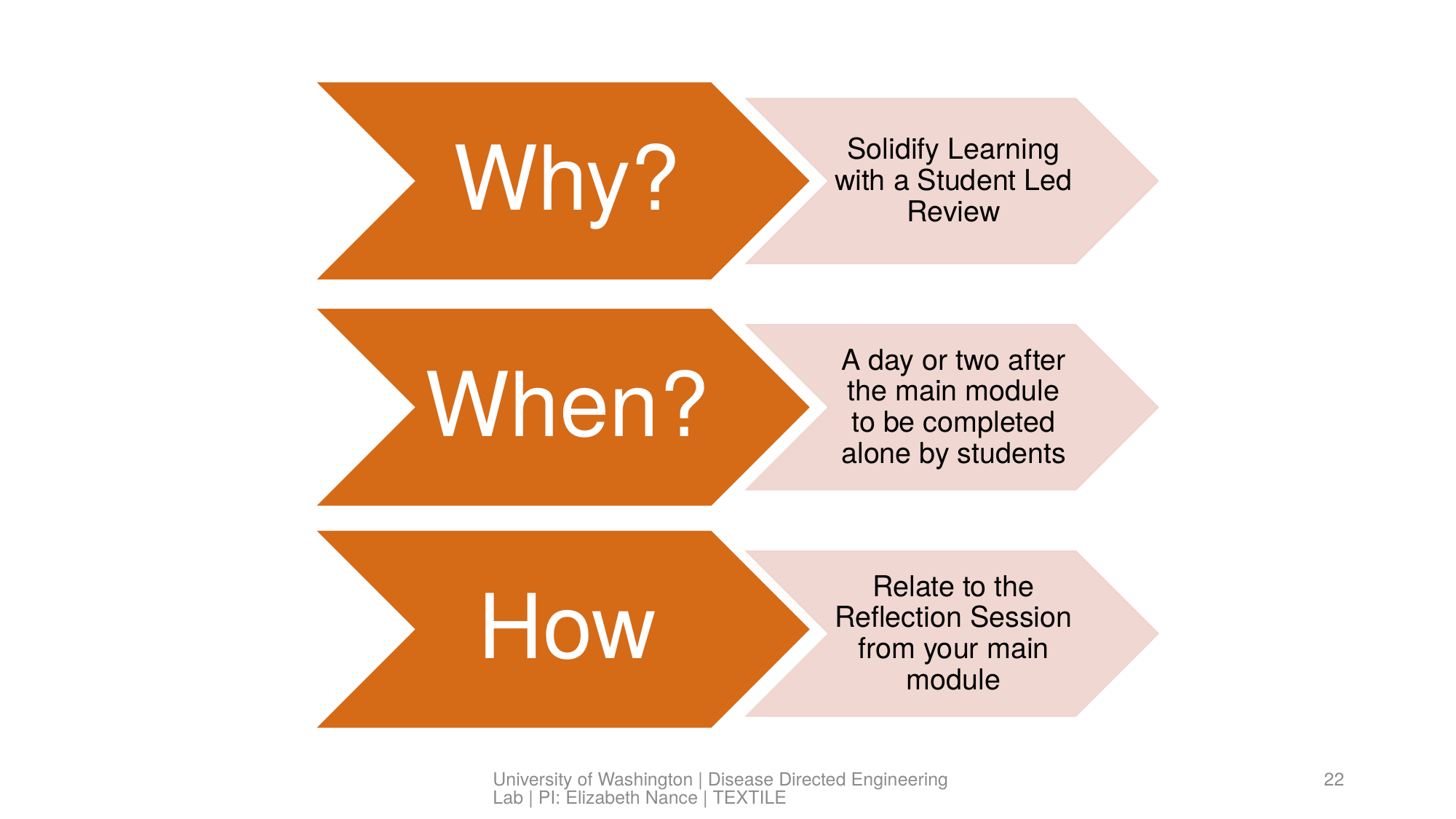

Why?
Solidify Learning with a Student Led Review
When?
A day or two after the main module to be completed alone by students
How
Relate to the Reflection Session from your main module
University of Washington | Disease Directed Engineering Lab | PI: Elizabeth Nance | TEXTILE
22